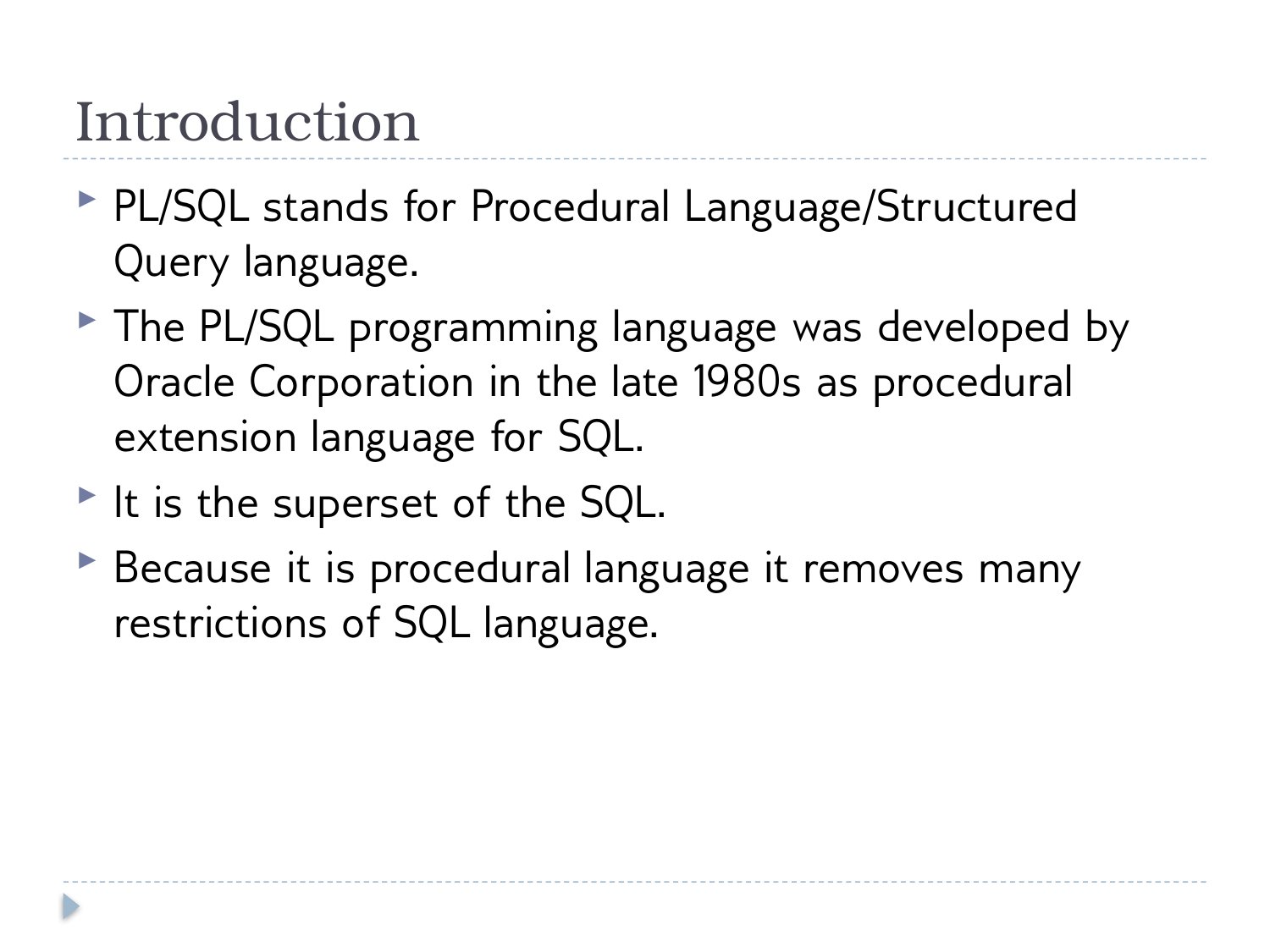

# Introduction
PL/SQL stands for Procedural Language/Structured Query language.
The PL/SQL programming language was developed by Oracle Corporation in the late 1980s as procedural extension language for SQL.
It is the superset of the SQL.
Because it is procedural language it removes many restrictions of SQL language.